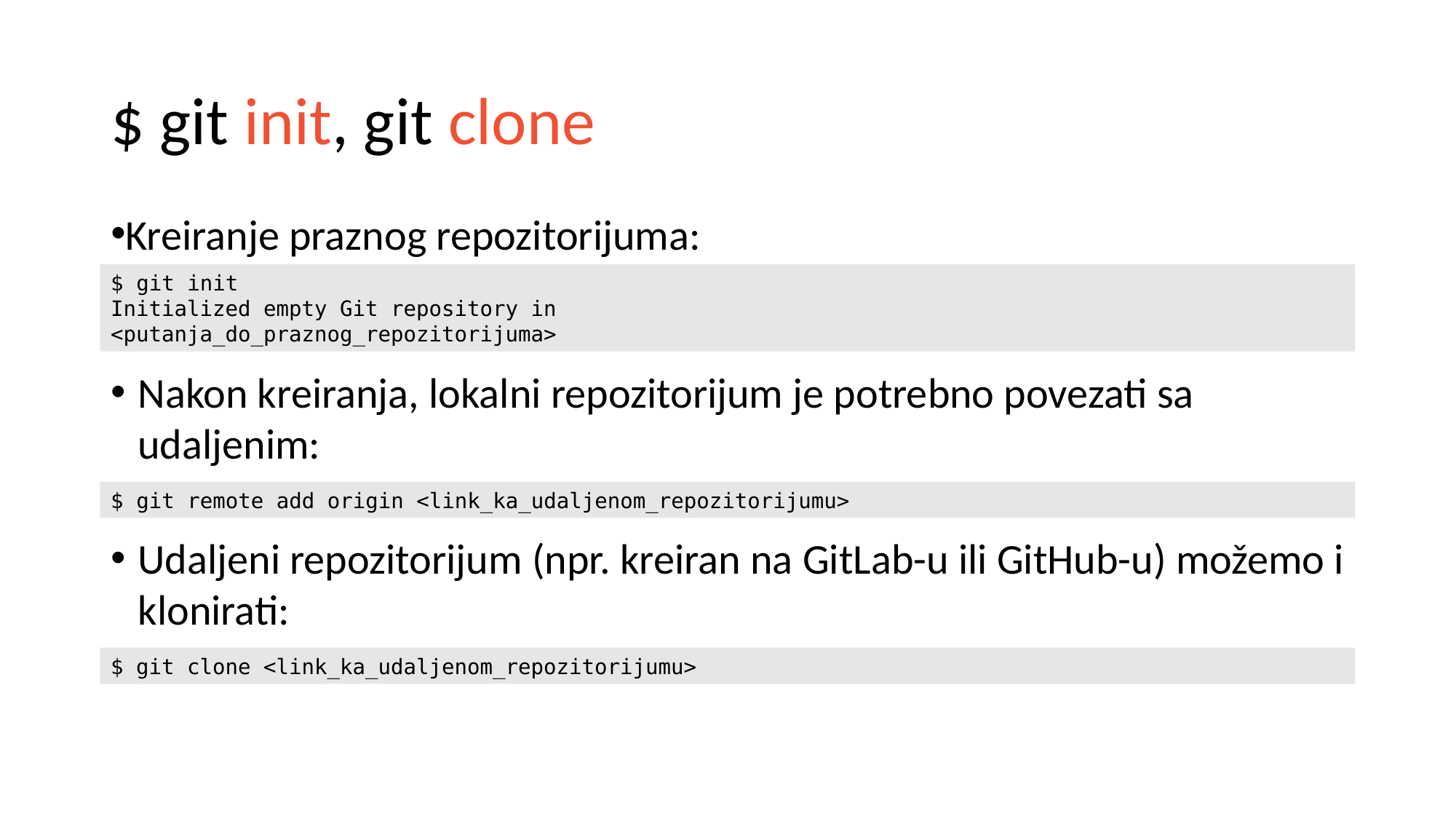

# $ git init, git clone
Kreiranje praznog repozitorijuma:
$ git init
Initialized empty Git repository in
<putanja_do_praznog_repozitorijuma>
Nakon kreiranja, lokalni repozitorijum je potrebno povezati sa udaljenim:
$ git remote add origin <link_ka_udaljenom_repozitorijumu>
Udaljeni repozitorijum (npr. kreiran na GitLab-u ili GitHub-u) možemo i klonirati:
$ git clone <link_ka_udaljenom_repozitorijumu>